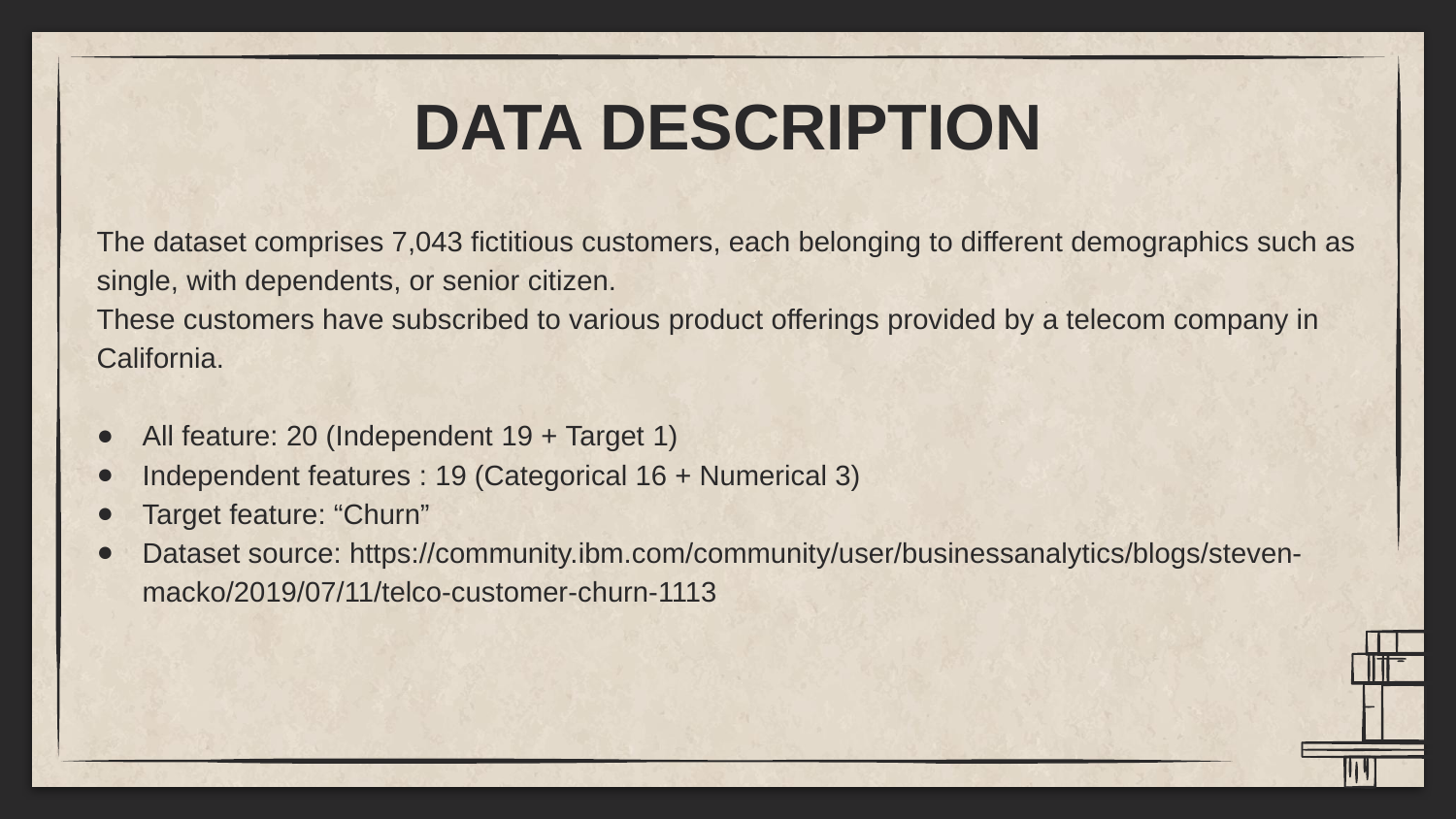

# DATA DESCRIPTION
The dataset comprises 7,043 fictitious customers, each belonging to different demographics such as single, with dependents, or senior citizen.
These customers have subscribed to various product offerings provided by a telecom company in California.

All feature: 20 (Independent 19 + Target 1)
Independent features : 19 (Categorical 16 + Numerical 3)
Target feature: “Churn”
Dataset source: https://community.ibm.com/community/user/businessanalytics/blogs/steven-macko/2019/07/11/telco-customer-churn-1113